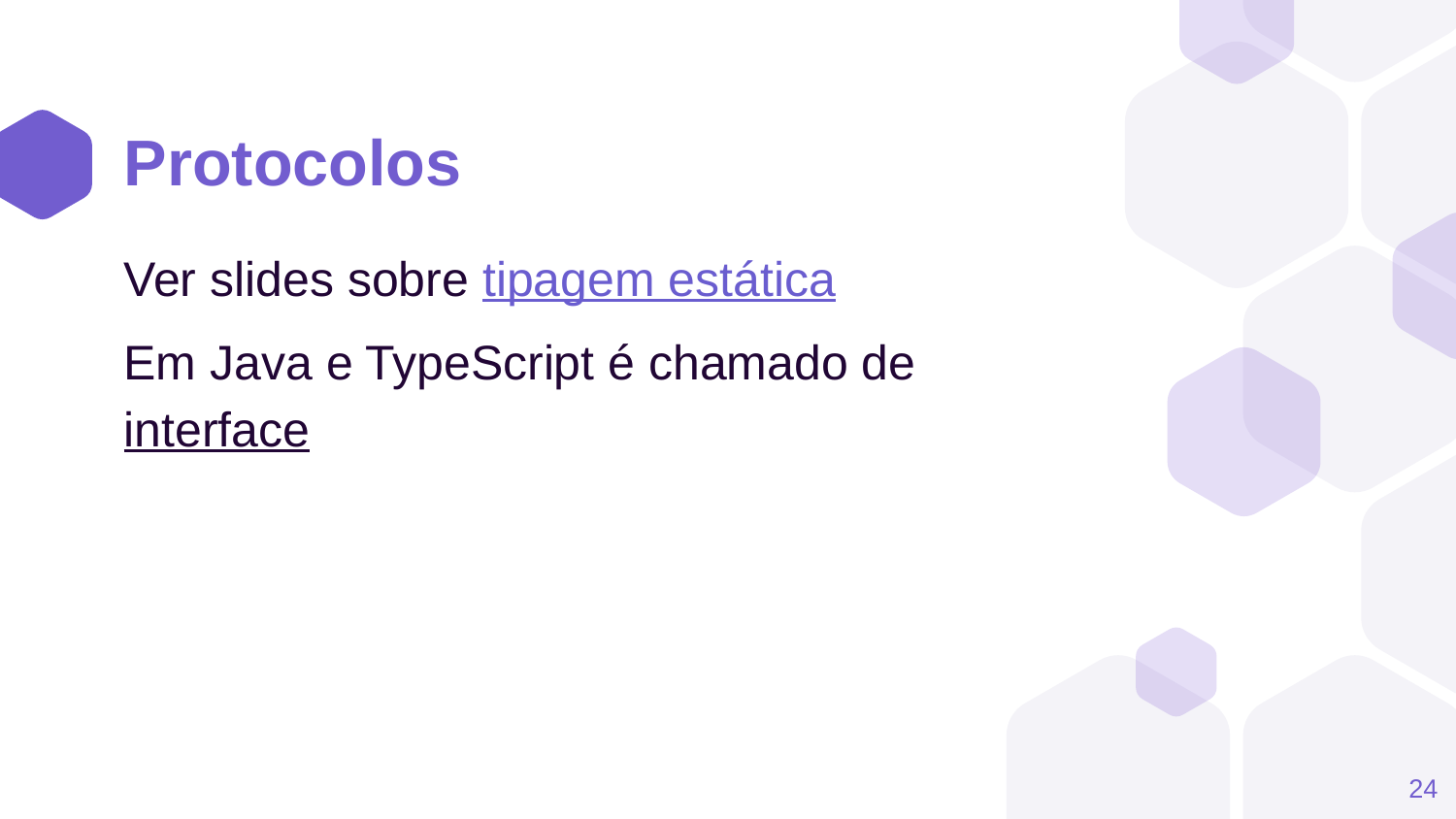

# Protocolos
Ver slides sobre tipagem estática
Em Java e TypeScript é chamado de interface
24